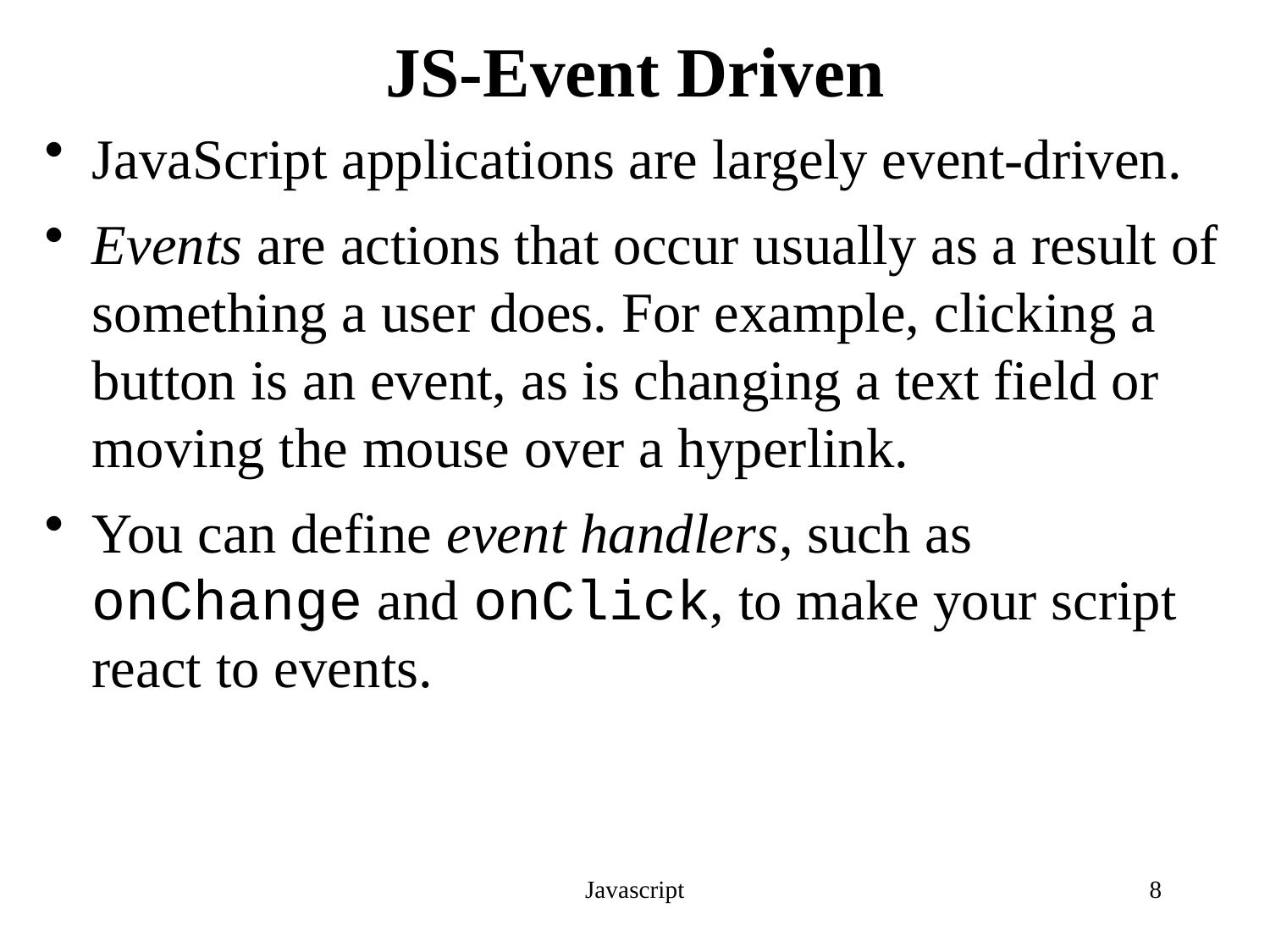

# JS-Event Driven
JavaScript applications are largely event-driven.
Events are actions that occur usually as a result of something a user does. For example, clicking a button is an event, as is changing a text field or moving the mouse over a hyperlink.
You can define event handlers, such as onChange and onClick, to make your script react to events.
Javascript
8